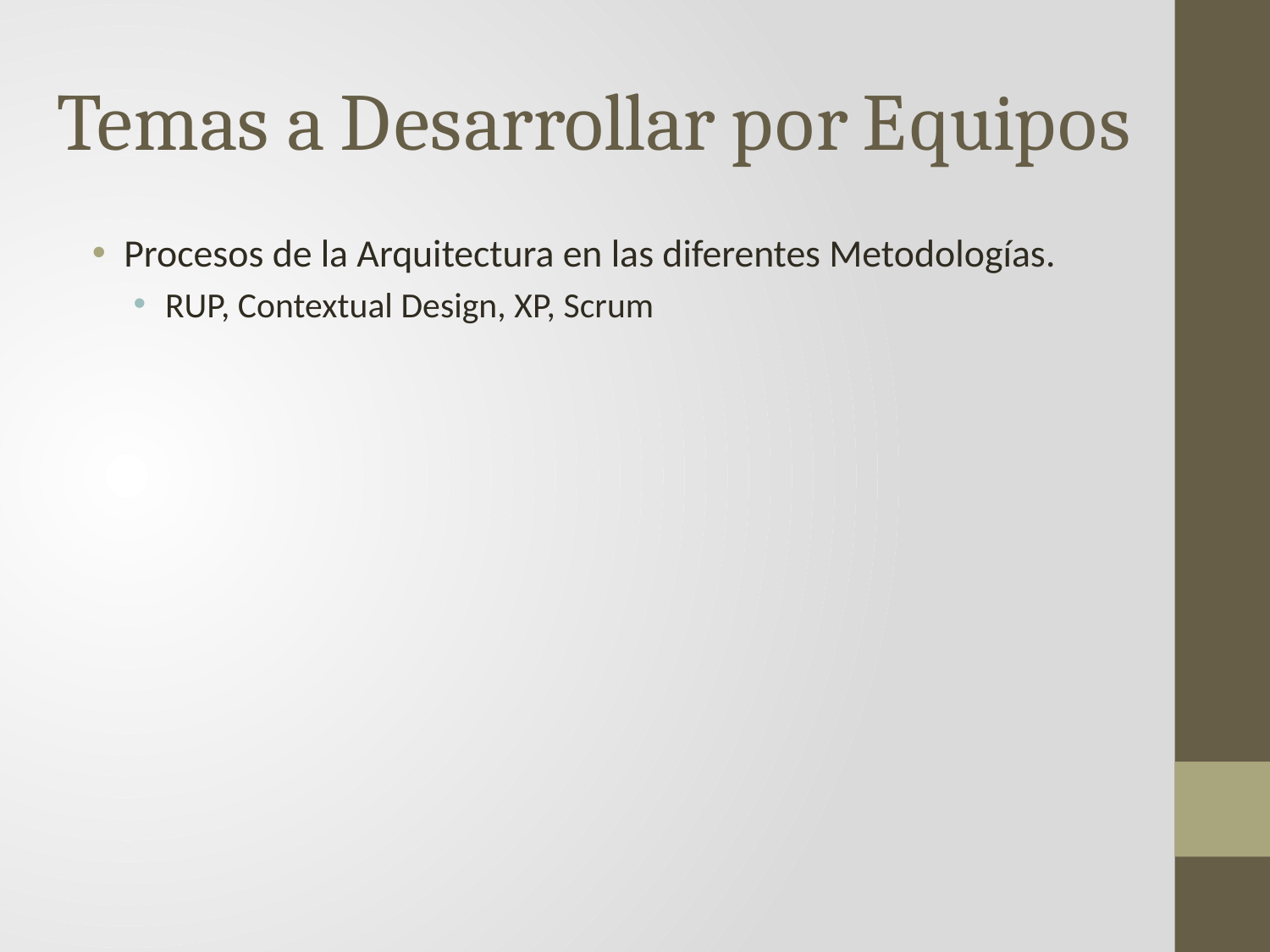

# Temas a Desarrollar por Equipos
Procesos de la Arquitectura en las diferentes Metodologías.
RUP, Contextual Design, XP, Scrum